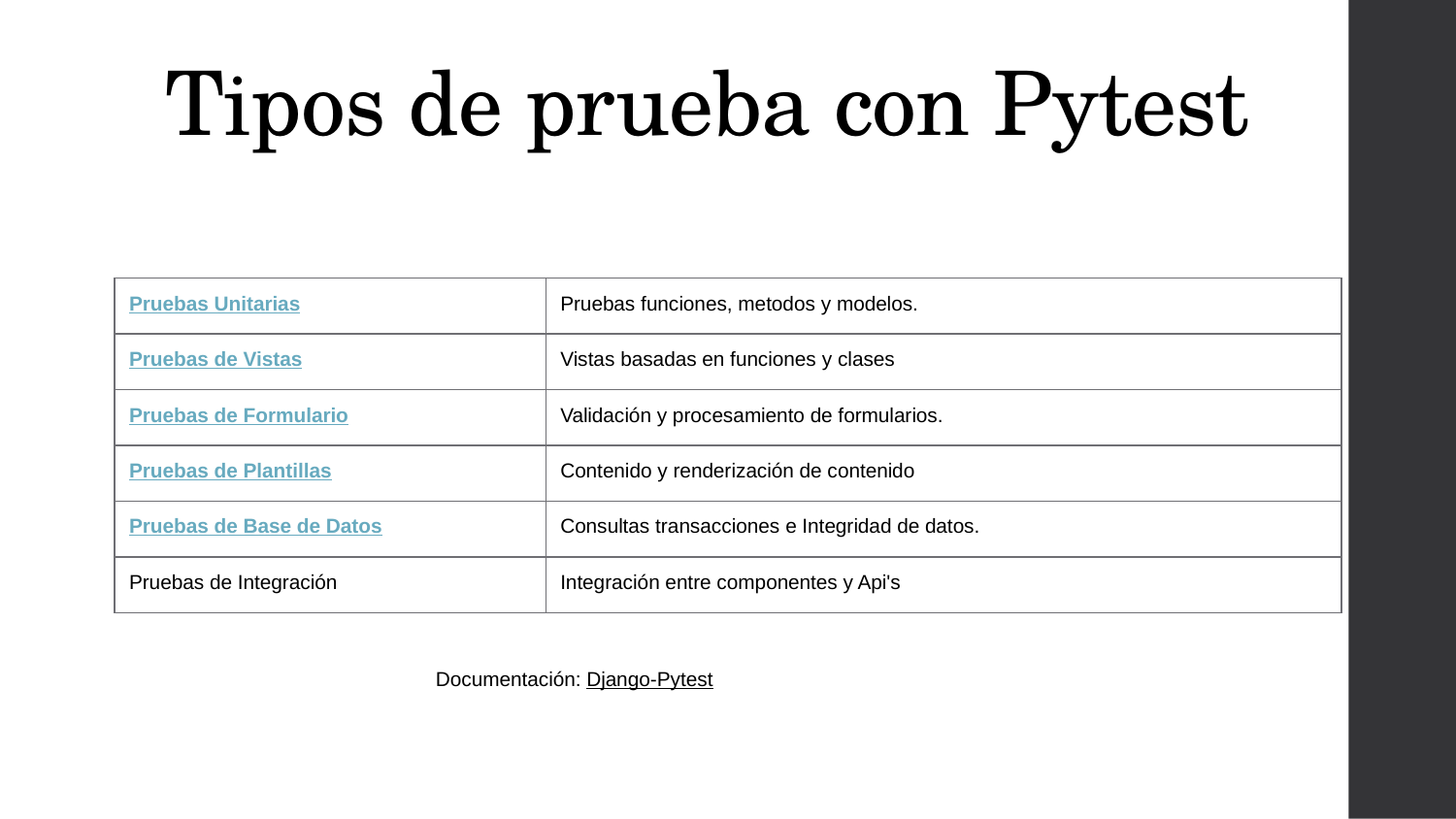

# Tipos de prueba con Pytest
| Pruebas Unitarias | Pruebas funciones, metodos y modelos. |
| --- | --- |
| Pruebas de Vistas | Vistas basadas en funciones y clases |
| Pruebas de Formulario | Validación y procesamiento de formularios. |
| Pruebas de Plantillas | Contenido y renderización de contenido |
| Pruebas de Base de Datos | Consultas transacciones e Integridad de datos. |
| Pruebas de Integración | Integración entre componentes y Api's |
Documentación: Django-Pytest